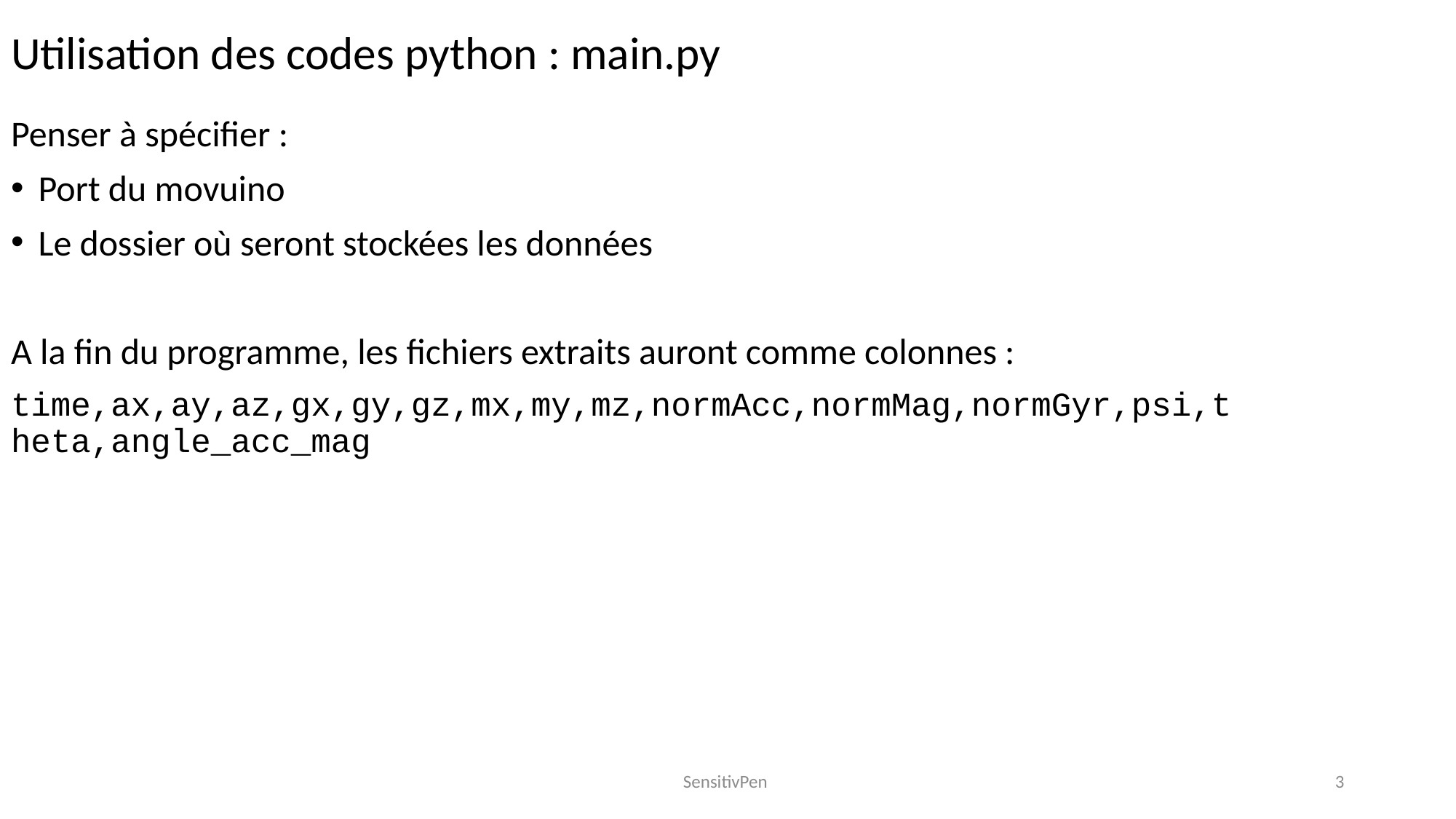

# Utilisation des codes python : main.py
Penser à spécifier :
Port du movuino
Le dossier où seront stockées les données

A la fin du programme, les fichiers extraits auront comme colonnes :
time,ax,ay,az,gx,gy,gz,mx,my,mz,normAcc,normMag,normGyr,psi,theta,angle_acc_mag

SensitivPen
3